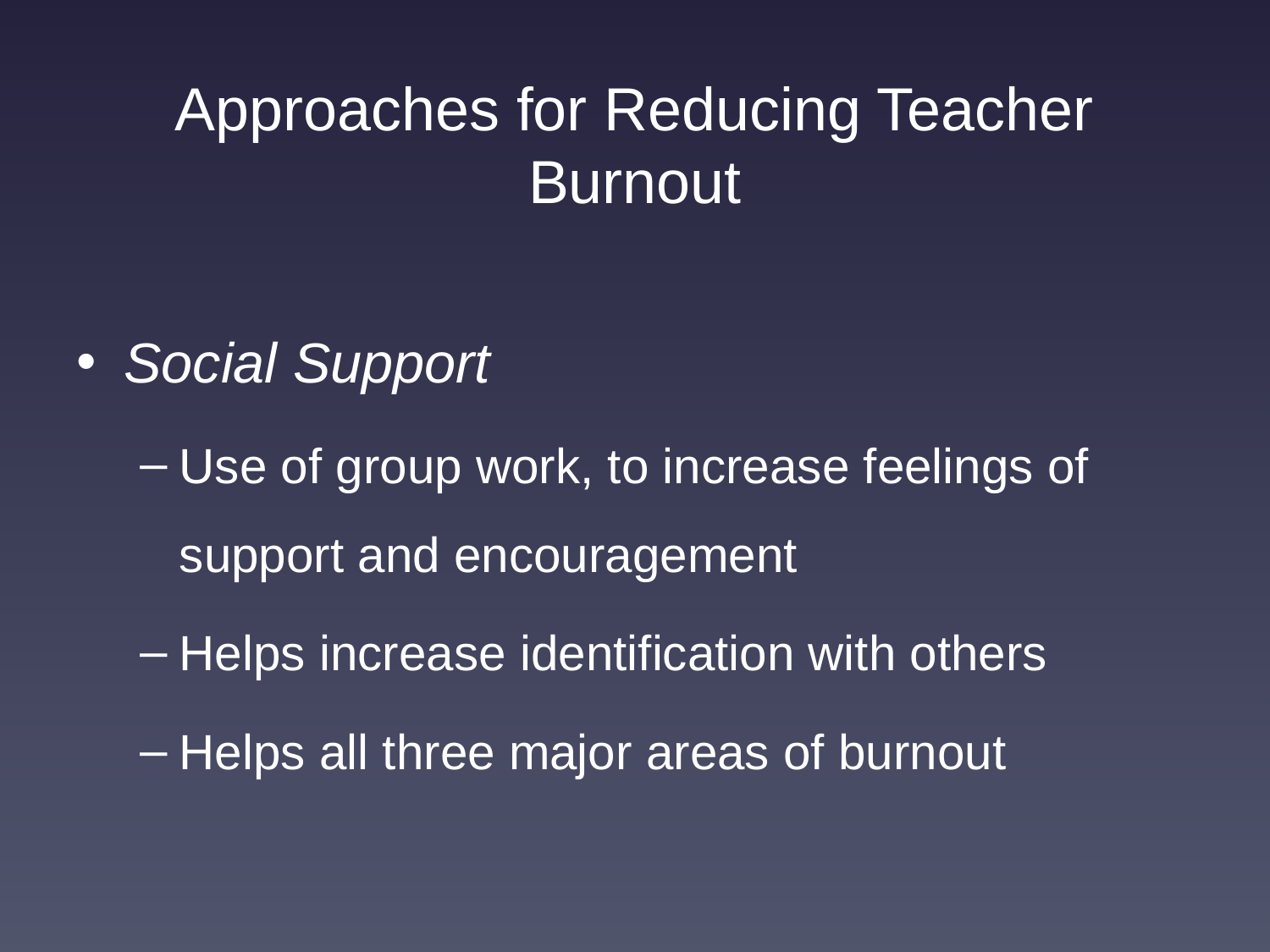

# Approaches for Reducing Teacher Burnout
Social Support
Use of group work, to increase feelings of support and encouragement
Helps increase identification with others
Helps all three major areas of burnout